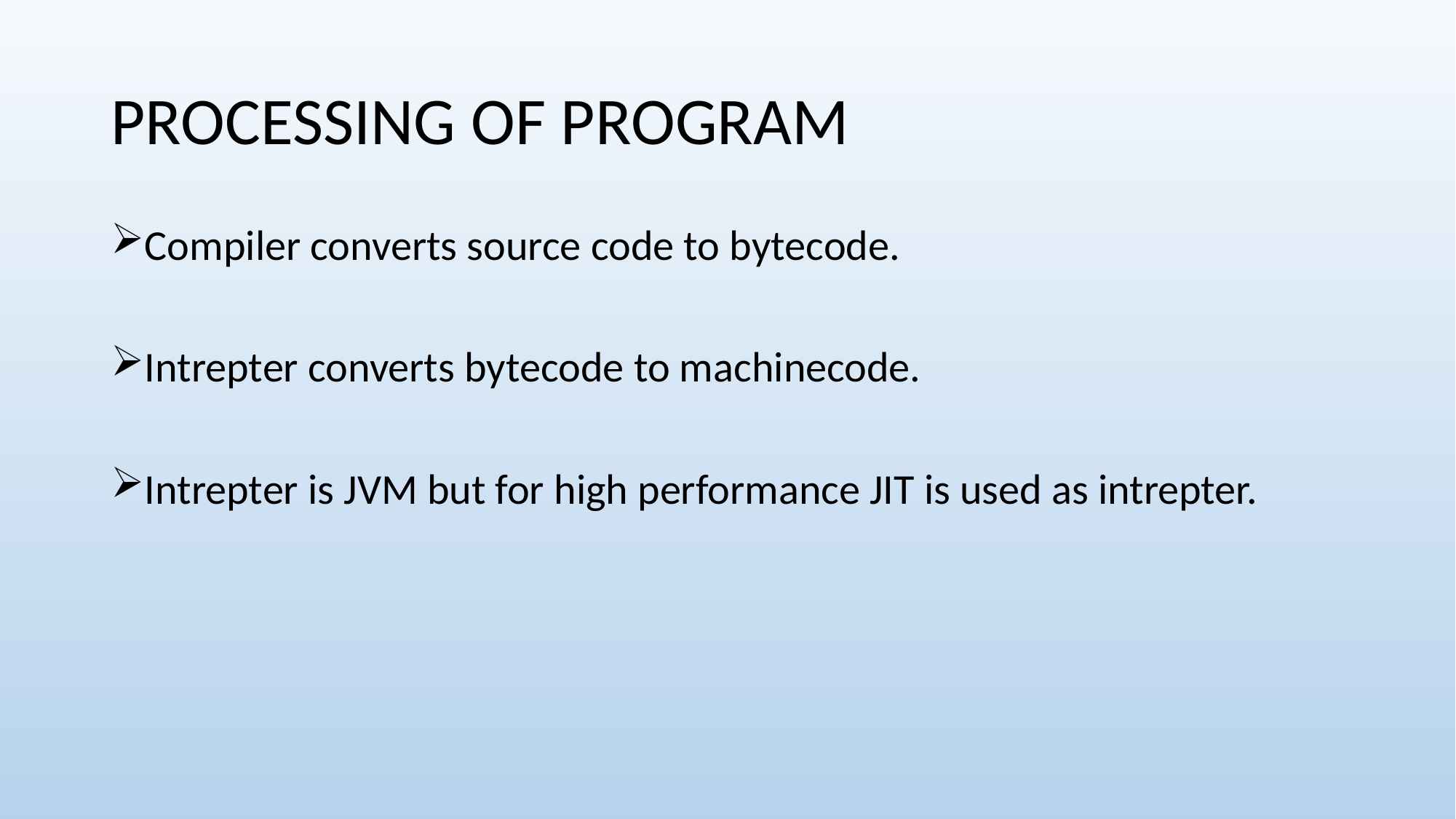

# PROCESSING OF PROGRAM
Compiler converts source code to bytecode.

Intrepter converts bytecode to machinecode.

Intrepter is JVM but for high performance JIT is used as intrepter.